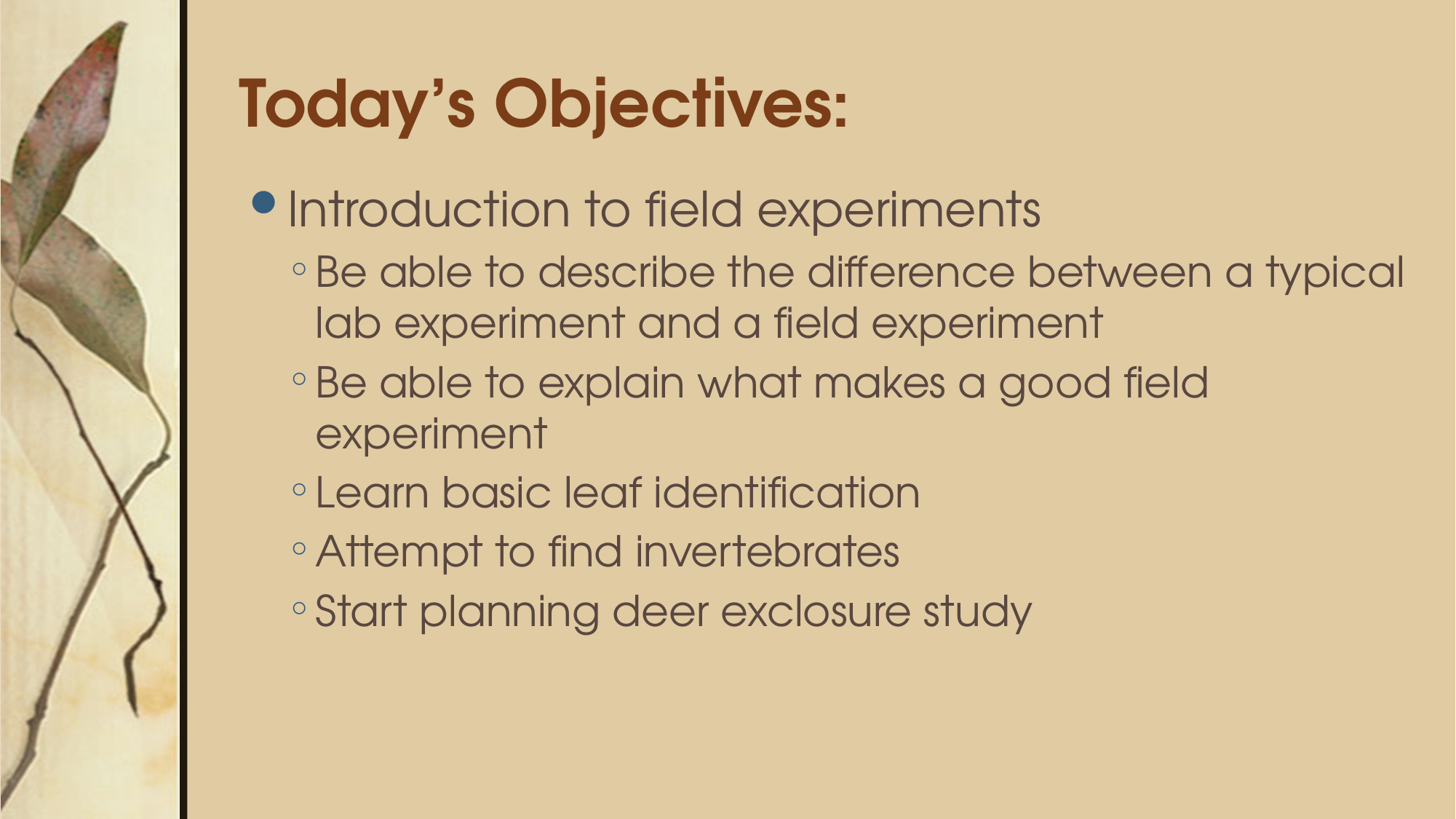

# Today’s Objectives:
Introduction to field experiments
Be able to describe the difference between a typical lab experiment and a field experiment
Be able to explain what makes a good field experiment
Learn basic leaf identification
Attempt to find invertebrates
Start planning deer exclosure study